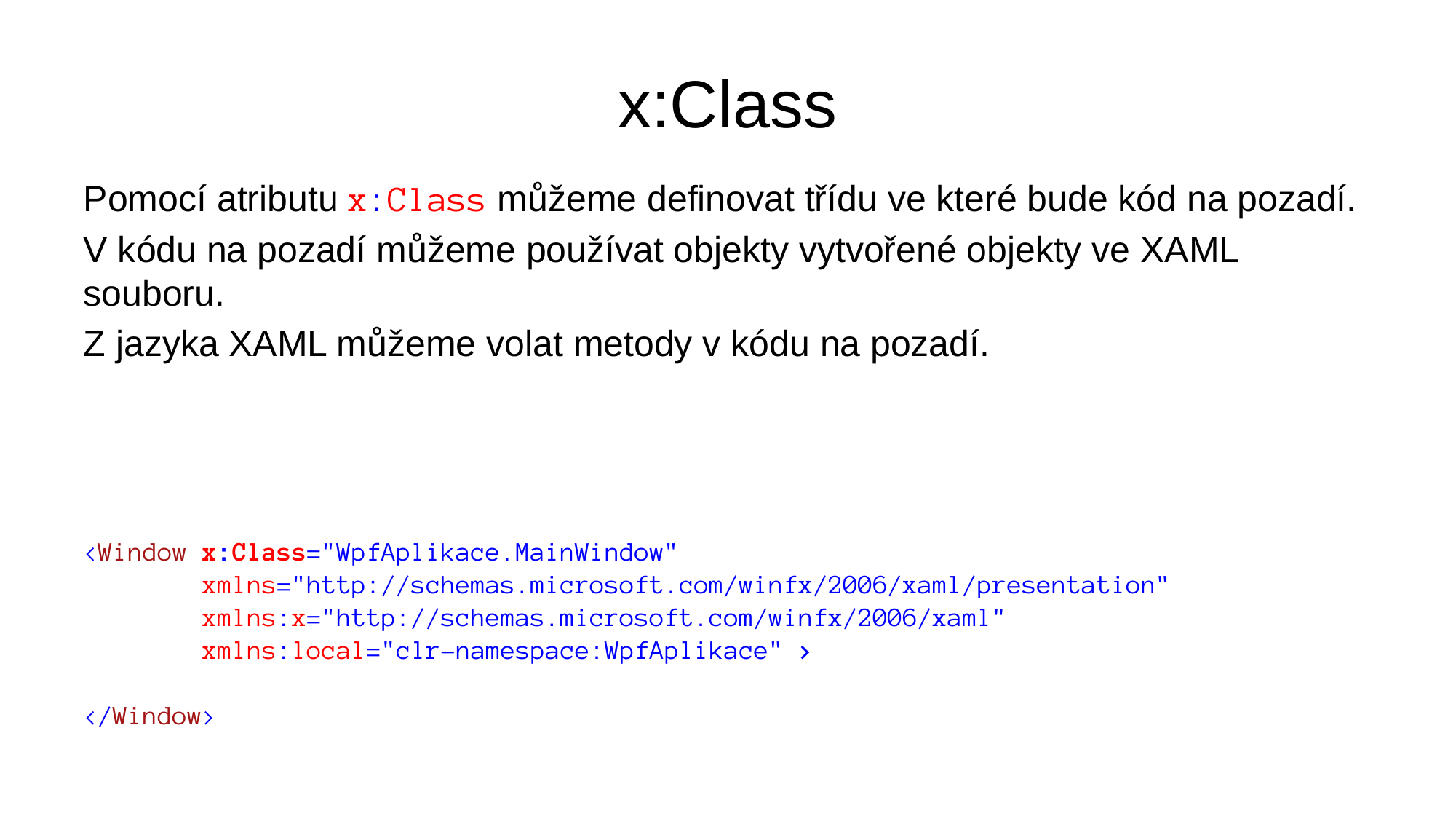

# x:Class
Pomocí atributu x:Class můžeme definovat třídu ve které bude kód na pozadí.
V kódu na pozadí můžeme používat objekty vytvořené objekty ve XAML souboru.
Z jazyka XAML můžeme volat metody v kódu na pozadí.
<Window x:Class="WpfAplikace.MainWindow"
        xmlns="http://schemas.microsoft.com/winfx/2006/xaml/presentation"
        xmlns:x="http://schemas.microsoft.com/winfx/2006/xaml"
        xmlns:local="clr-namespace:WpfAplikace" >

</Window>